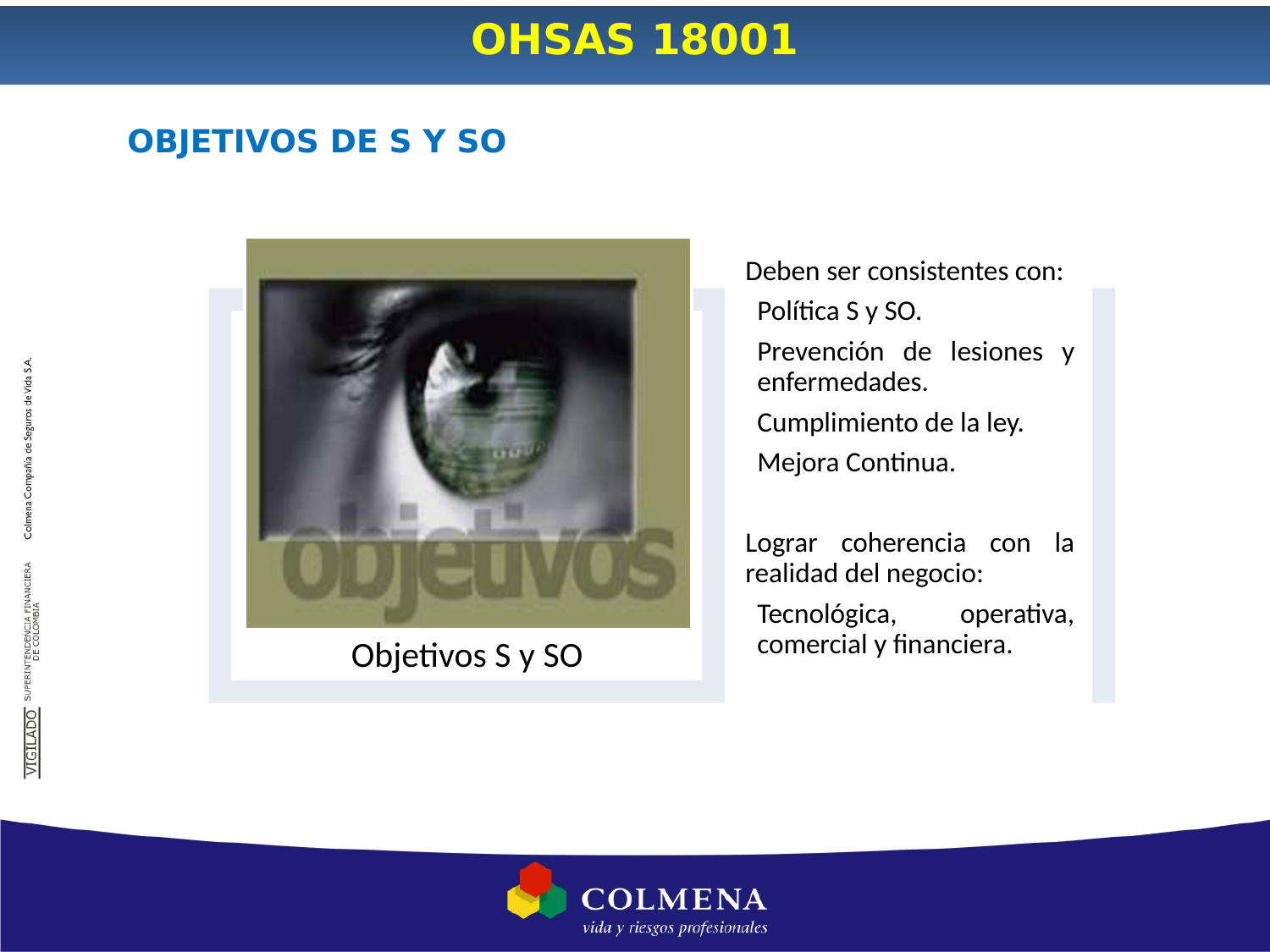

OHSAS 18001
OBJETIVOS DE S Y SO
Objetivos S y SO
Deben ser consistentes con:
Política S y SO.
Prevención de lesiones y enfermedades.
Cumplimiento de la ley.
Mejora Continua.

Lograr coherencia con la realidad del negocio:
Tecnológica, operativa, comercial y financiera.